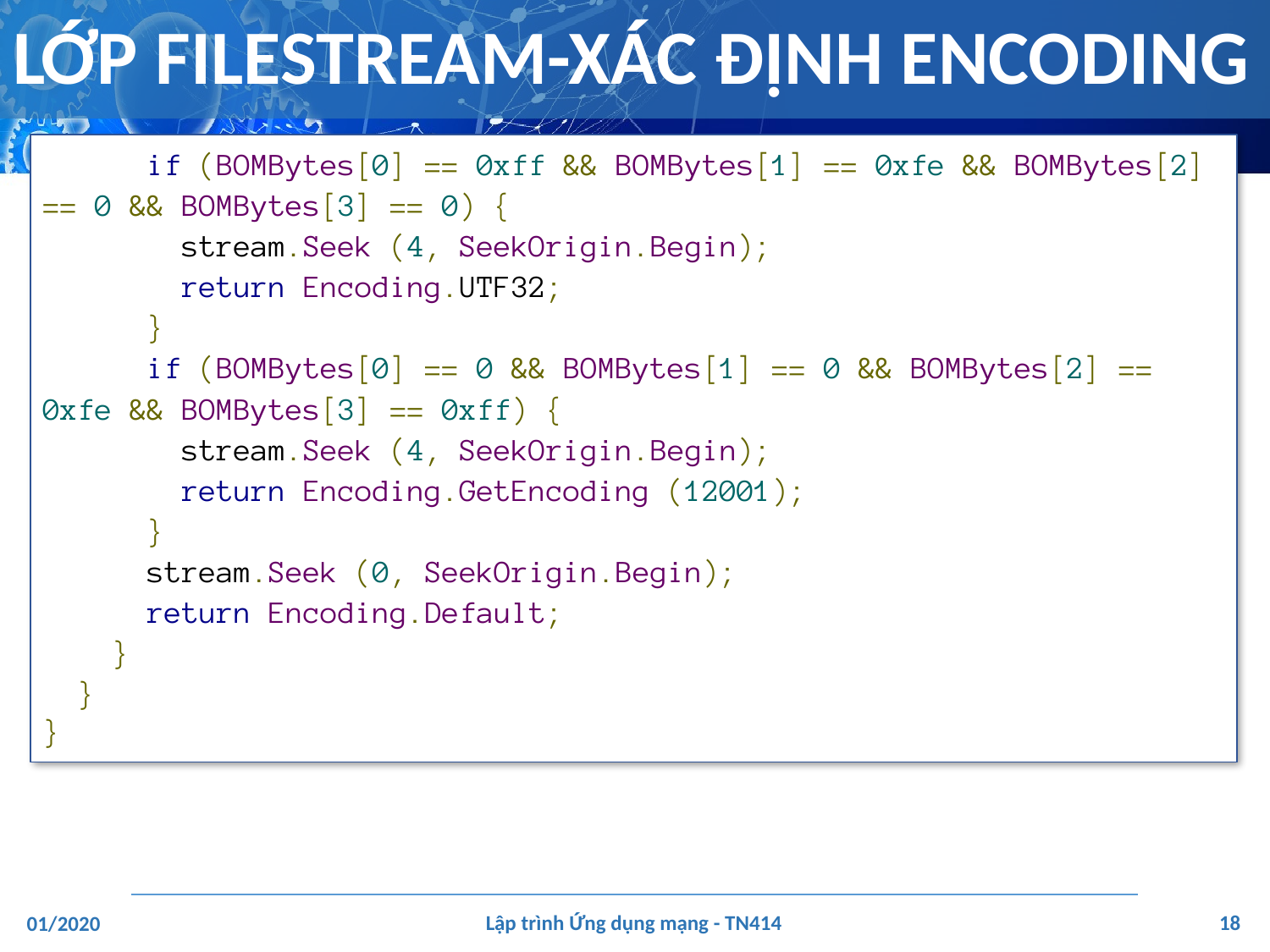

# LỚP FILESTREAM-XÁC ĐỊNH ENCODING
      if (BOMBytes[0] == 0xff && BOMBytes[1] == 0xfe && BOMBytes[2] == 0 && BOMBytes[3] == 0) {
        stream.Seek (4, SeekOrigin.Begin);
        return Encoding.UTF32;
      }
      if (BOMBytes[0] == 0 && BOMBytes[1] == 0 && BOMBytes[2] == 0xfe && BOMBytes[3] == 0xff) {
        stream.Seek (4, SeekOrigin.Begin);
        return Encoding.GetEncoding (12001);
      }
      stream.Seek (0, SeekOrigin.Begin);
      return Encoding.Default;
    }
  }
}
18
Lập trình Ứng dụng mạng - TN414
01/2020